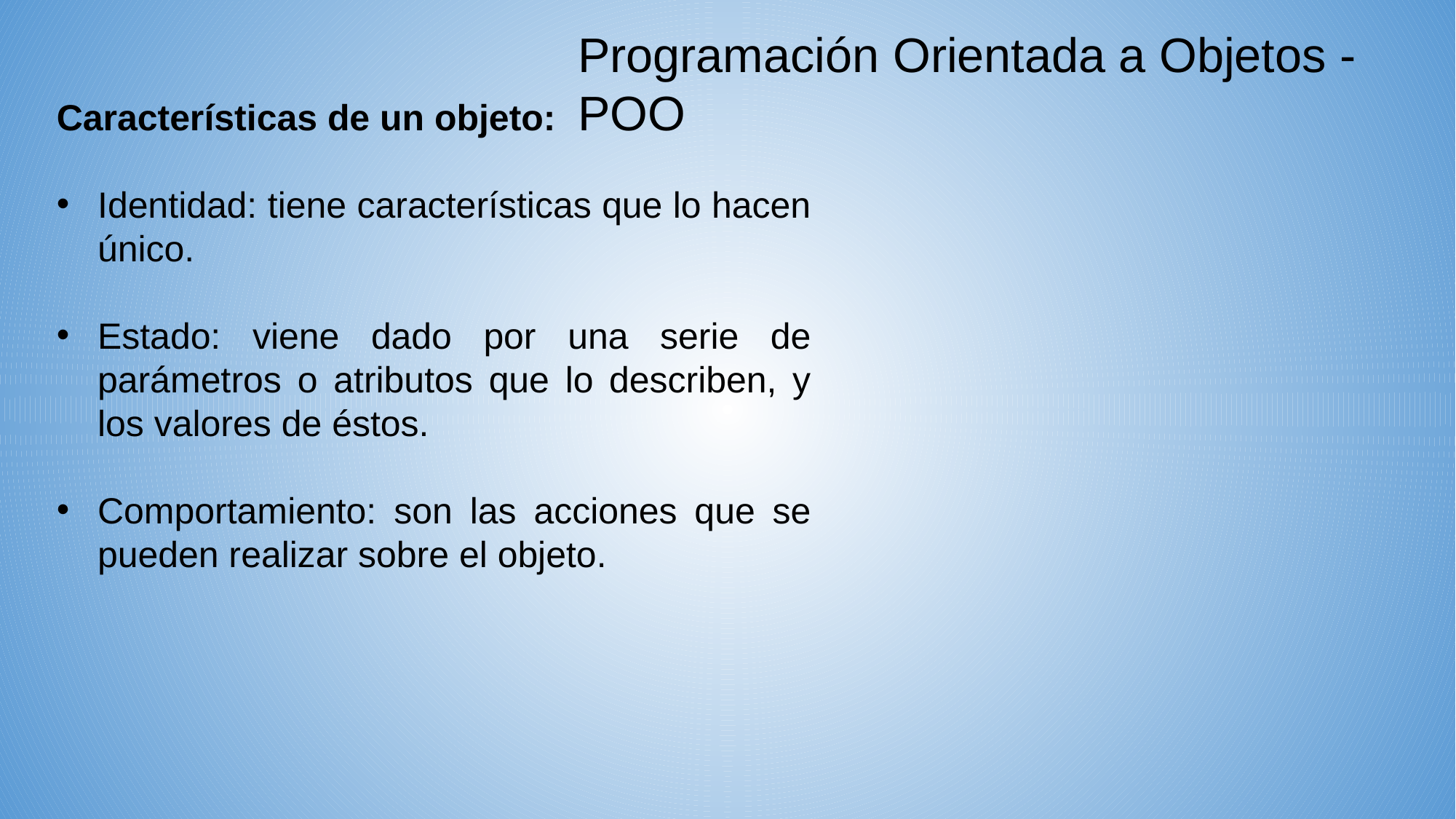

Programación Orientada a Objetos - POO
Características de un objeto:

Identidad: tiene características que lo hacen único.

Estado: viene dado por una serie de parámetros o atributos que lo describen, y los valores de éstos.

Comportamiento: son las acciones que se pueden realizar sobre el objeto.